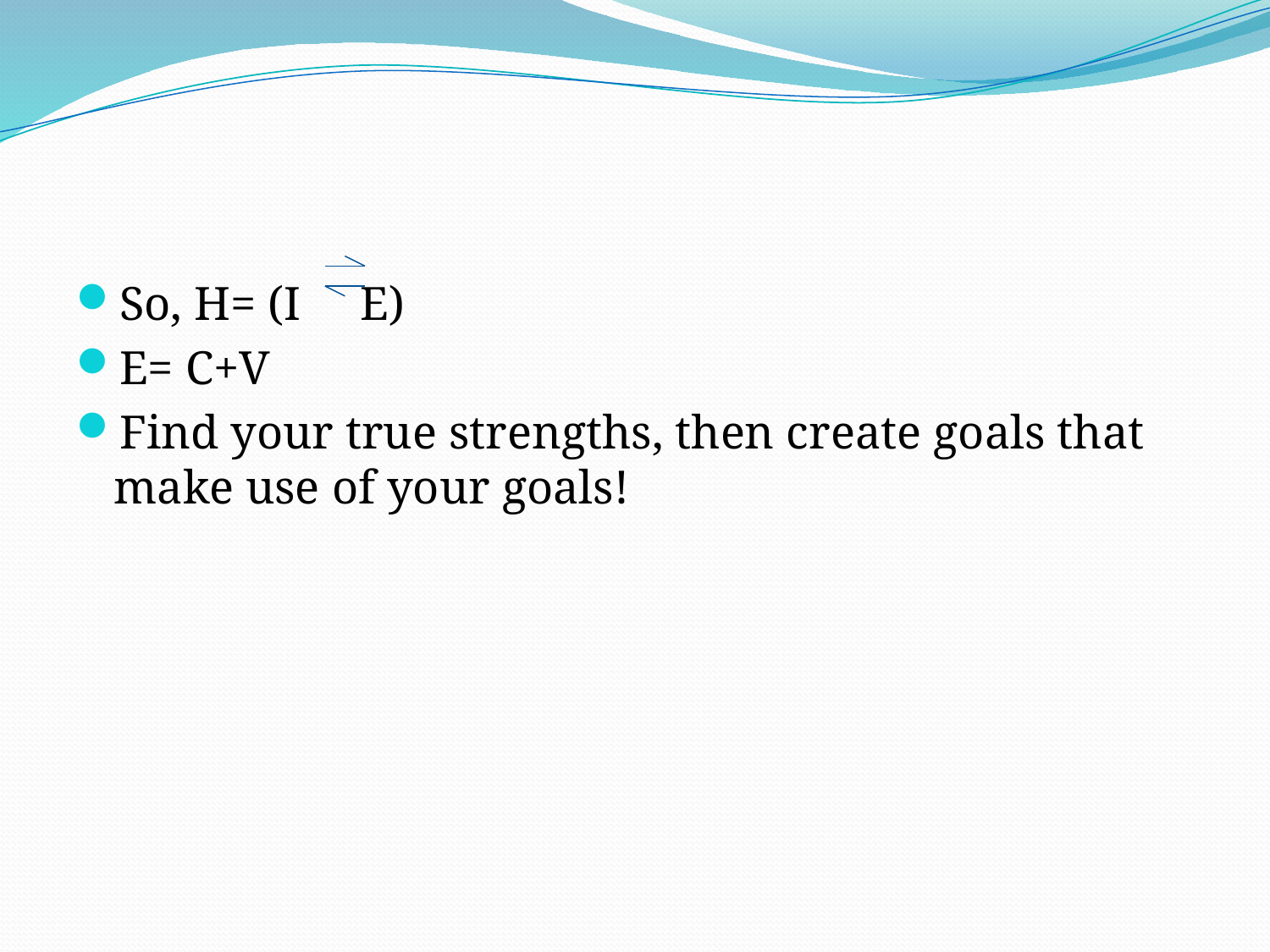

#
So, H= (I     E)
E= C+V
Find your true strengths, then create goals that make use of your goals!